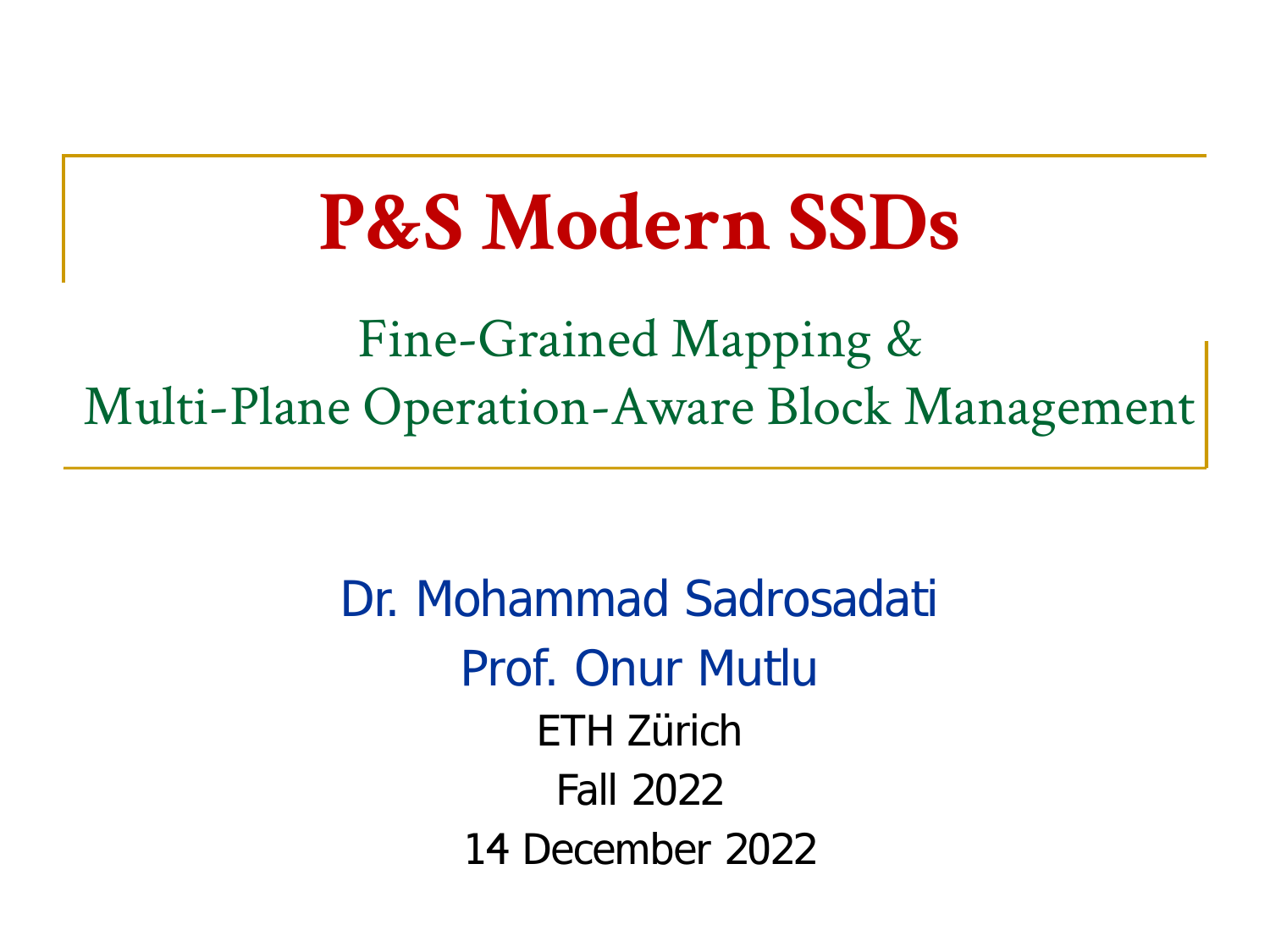

# P&S Modern SSDs Fine-Grained Mapping & Multi-Plane Operation-Aware Block Management
Dr. Mohammad Sadrosadati
Prof. Onur Mutlu
ETH Zürich
Fall 2022
14 December 2022